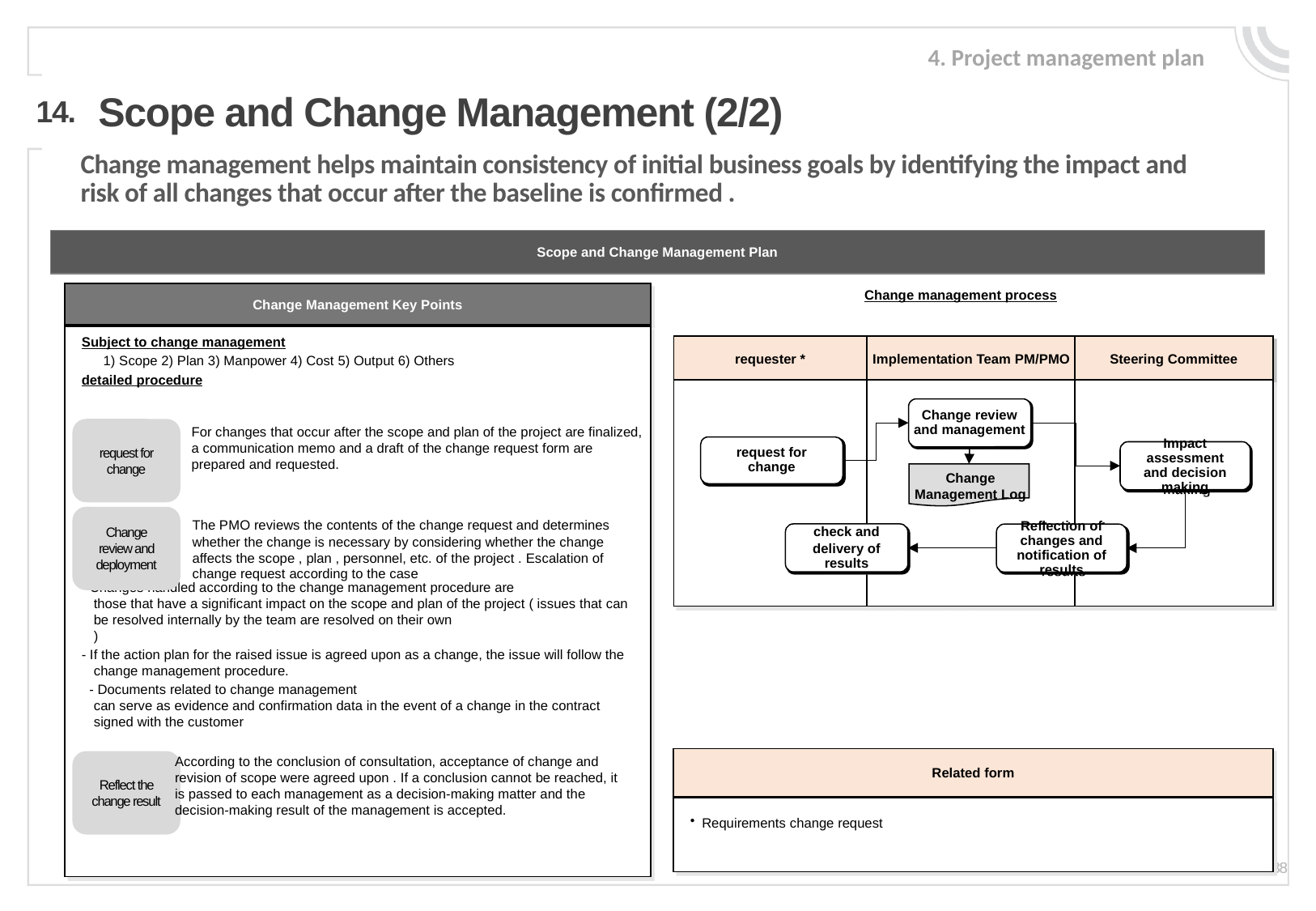

4. Project management plan
Scope and Change Management (2/2)
14.
Change management helps maintain consistency of initial business goals by identifying the impact and risk of all changes that occur after the baseline is confirmed .
Scope and Change Management Plan
Change Management Key Points
Change management process
Subject to change management
1) Scope 2) Plan 3) Manpower 4) Cost 5) Output 6) Others
detailed procedure

Considerations
- Changes handled according to the change management procedure are
those that have a significant impact on the scope and plan of the project ( issues that can be resolved internally by the team are resolved on their own
)
- If the action plan for the raised issue is agreed upon as a change, the issue will follow the change management procedure.
  - Documents related to change management
can serve as evidence and confirmation data in the event of a change in the contract signed with the customer
requester *
Implementation Team PM/PMO
Steering Committee

Change review and management
For changes that occur after the scope and plan of the project are finalized, a communication memo and a draft of the change request form are prepared and requested.
request for change
request for change
Impact assessment and decision making
Change Management Log

Change review and deployment
The PMO reviews the contents of the change request and determines whether the change is necessary by considering whether the change affects the scope , plan , personnel, etc. of the project . Escalation of change request according to the case
check and
delivery of results
Reflection of changes and notification of results
According to the conclusion of consultation, acceptance of change and revision of scope were agreed upon . If a conclusion cannot be reached, it is passed to each management as a decision-making matter and the decision-making result of the management is accepted.
Related form
Reflect the change result
Requirements change request